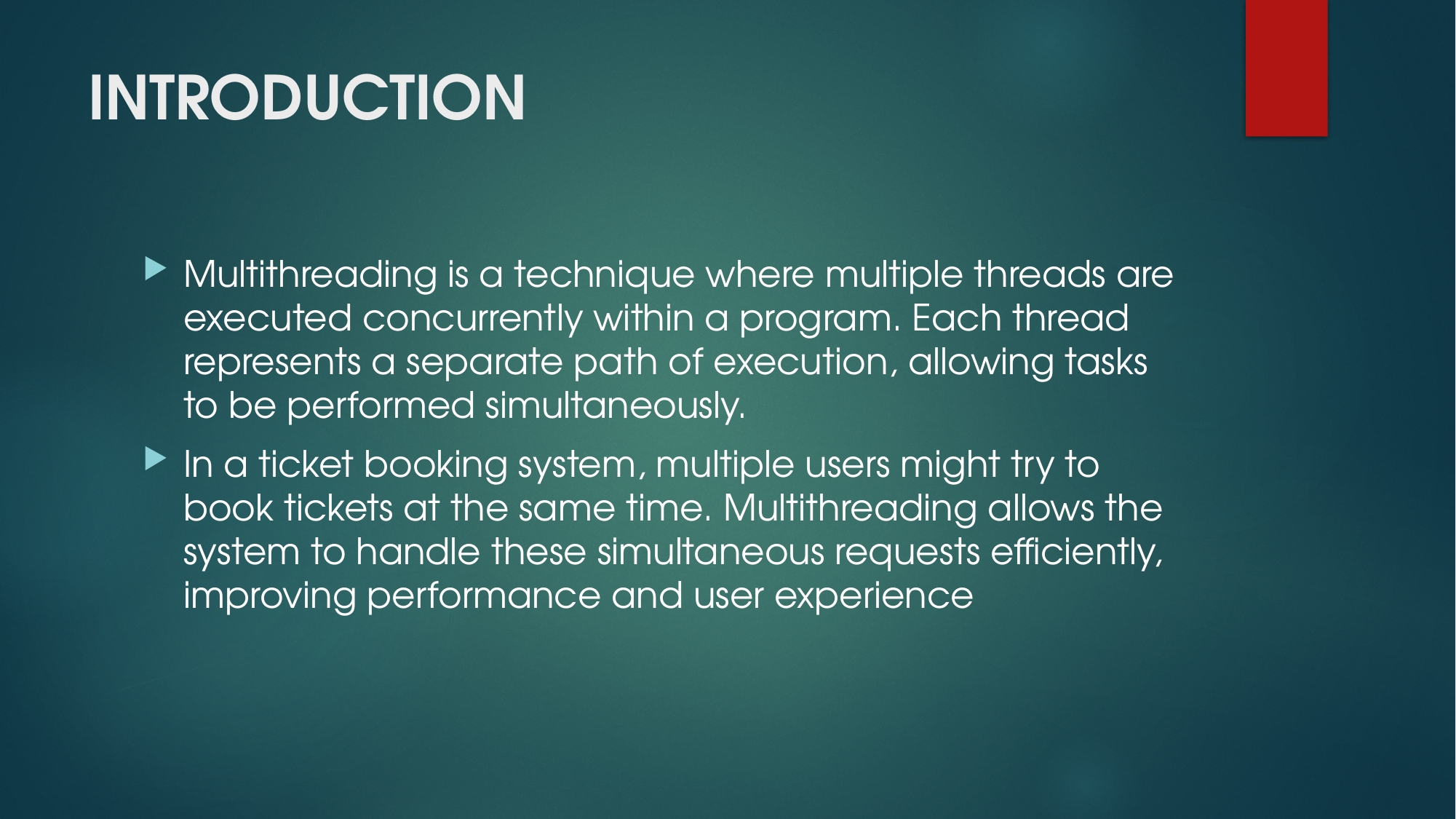

# INTRODUCTION
Multithreading is a technique where multiple threads are executed concurrently within a program. Each thread represents a separate path of execution, allowing tasks to be performed simultaneously.
In a ticket booking system, multiple users might try to book tickets at the same time. Multithreading allows the system to handle these simultaneous requests efficiently, improving performance and user experience